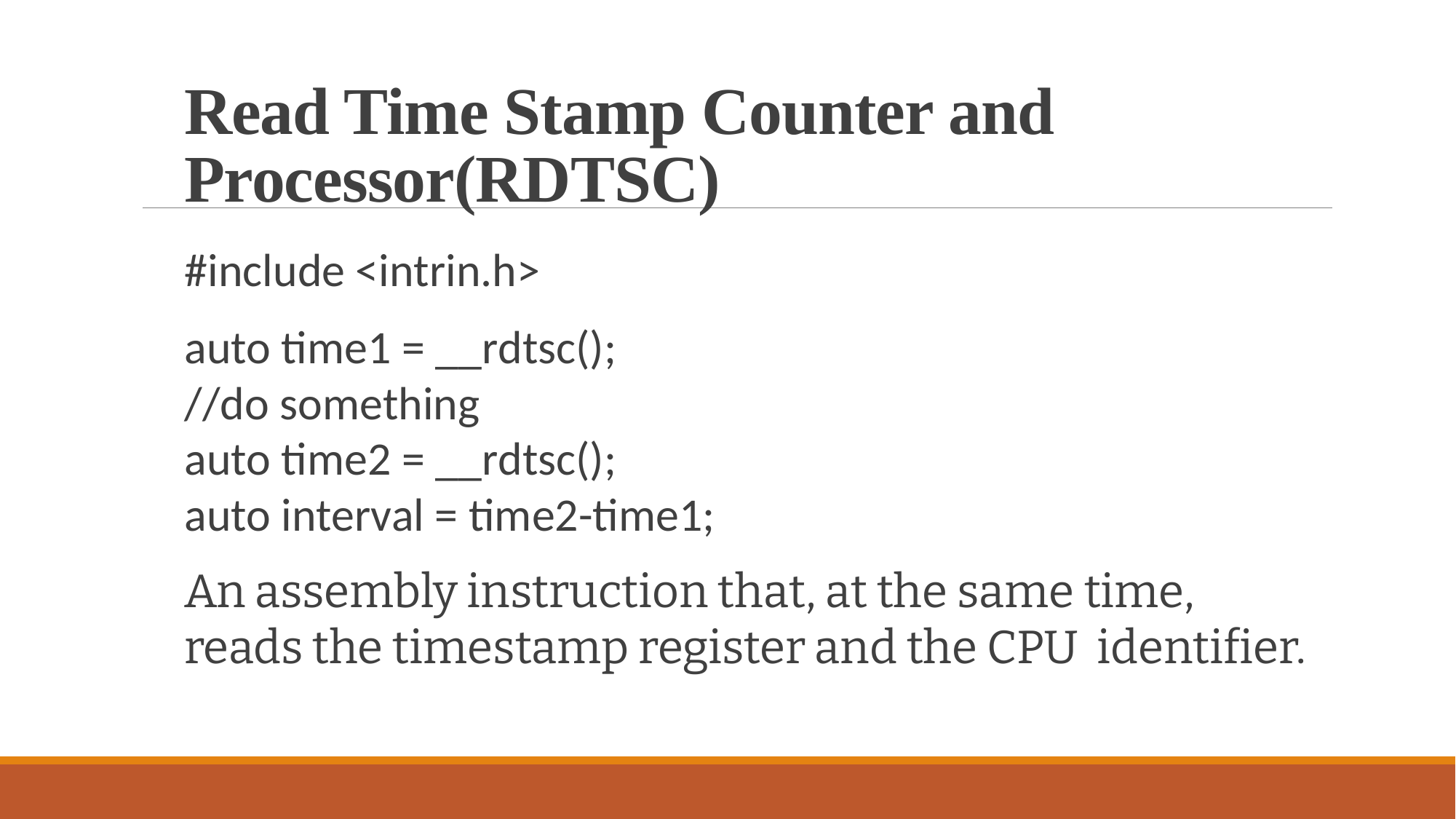

# Read Time Stamp Counter and Processor(RDTSC)
#include <intrin.h>
auto time1 = __rdtsc();
//do something
auto time2 = __rdtsc();
auto interval = time2-time1;
An assembly instruction that, at the same time,  reads the timestamp register and the CPU  identifier.